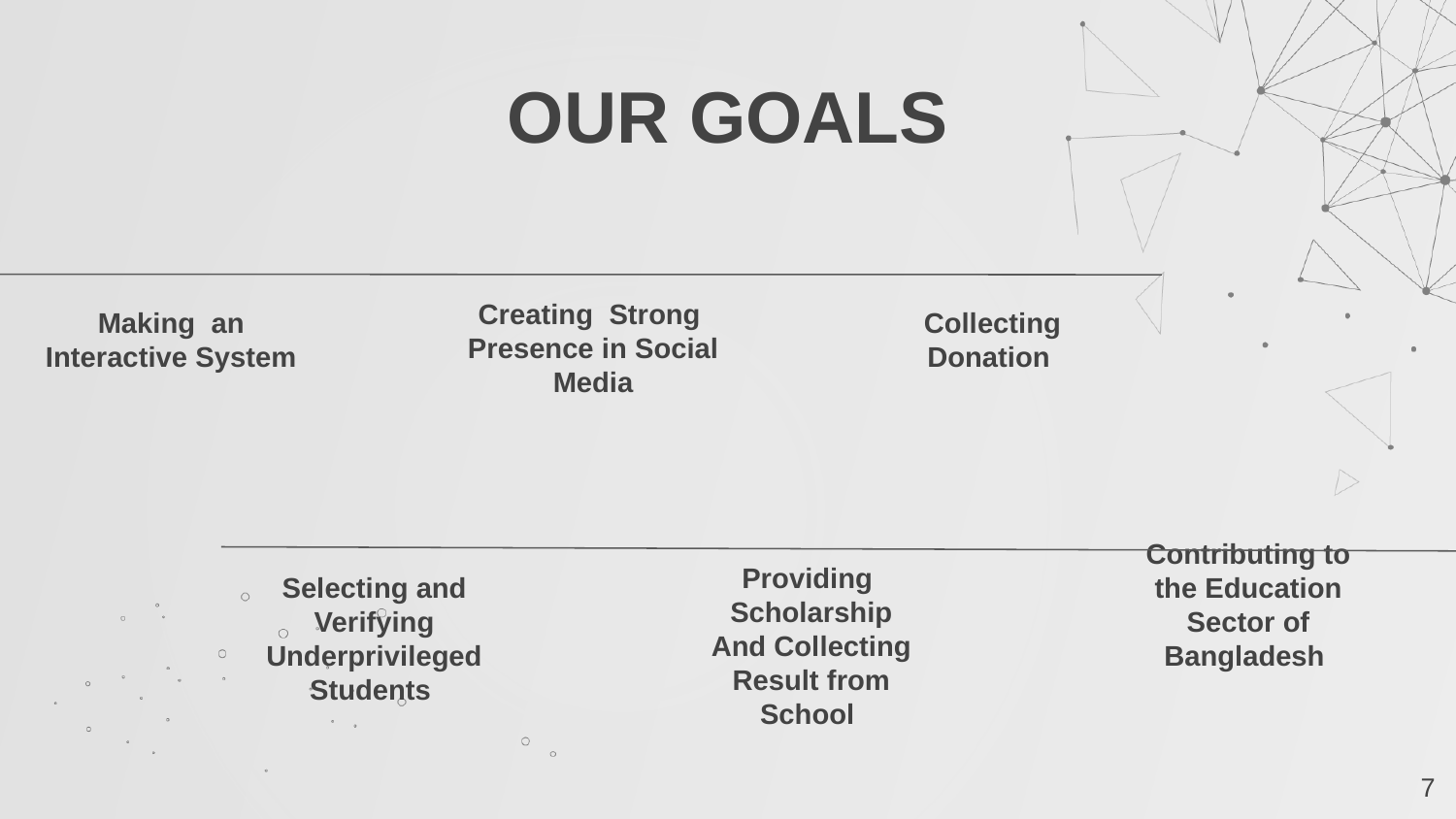

# OUR GOALS

Making  an Interactive System
Collecting
Donation
Creating  Strong  Presence in Social Media
Contributing to the Education Sector of Bangladesh
Selecting and Verifying Underprivileged Students
Providing  Scholarship
And Collecting Result from School
7